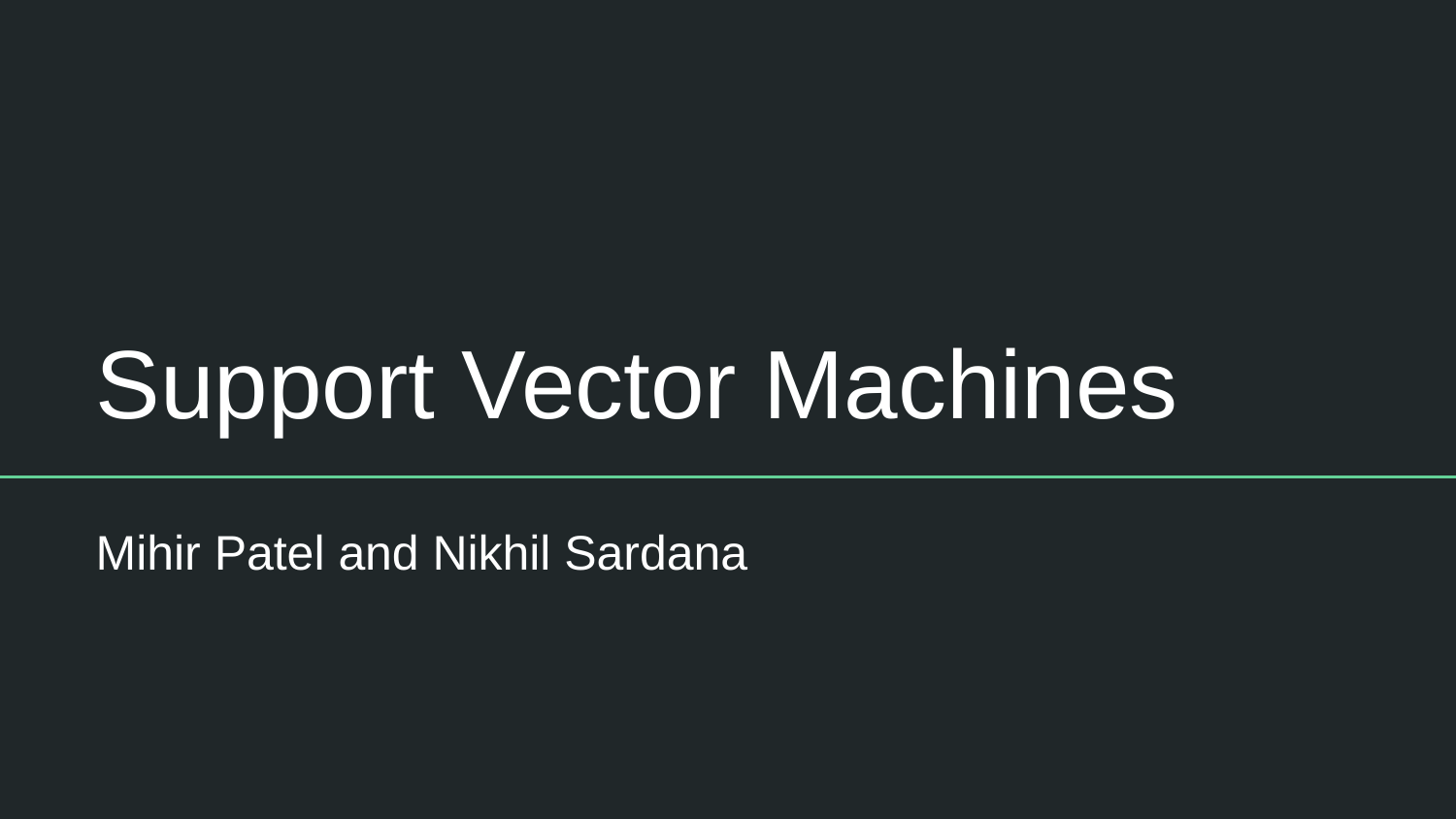

# Support Vector Machines
Mihir Patel and Nikhil Sardana